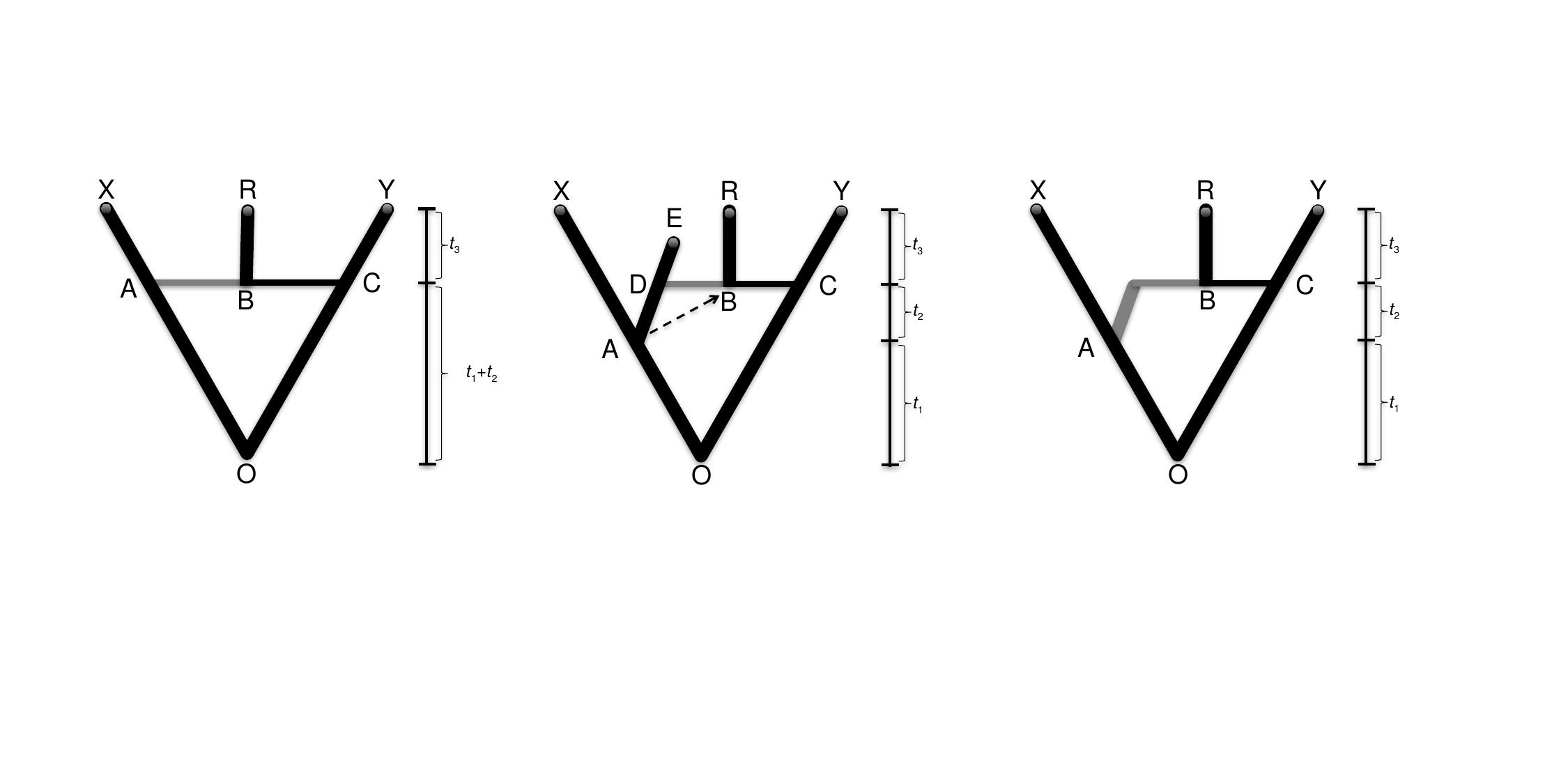

X
R
Y
X
R
Y
X
R
Y
E

t3
t3
t3

C
D
C
C
A
B
B
B

t2
t2
A
A

t1+t2
t1
t1
O
O
O